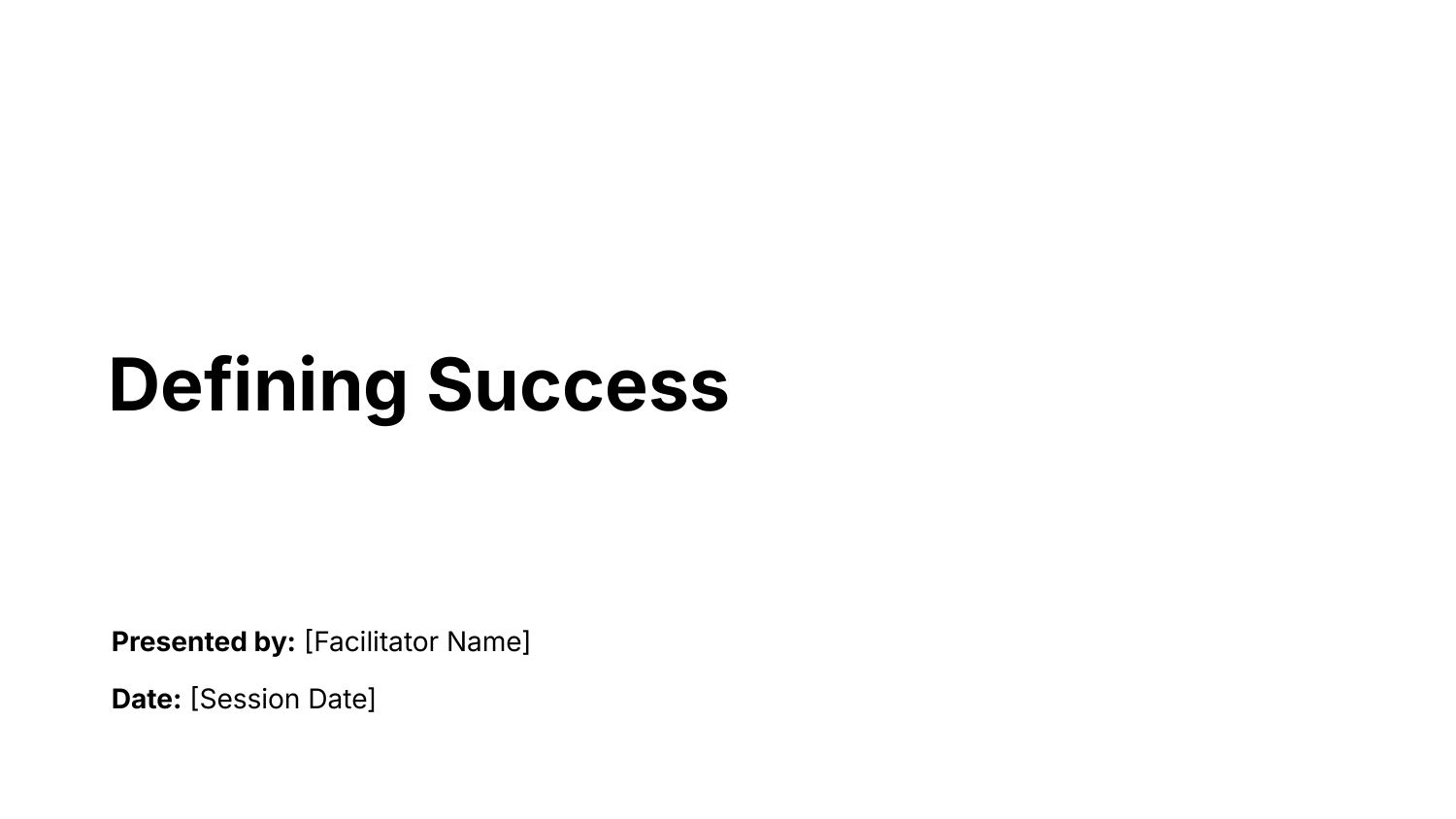

Defining Success

Presented by: [Facilitator Name]
Date: [Session Date]